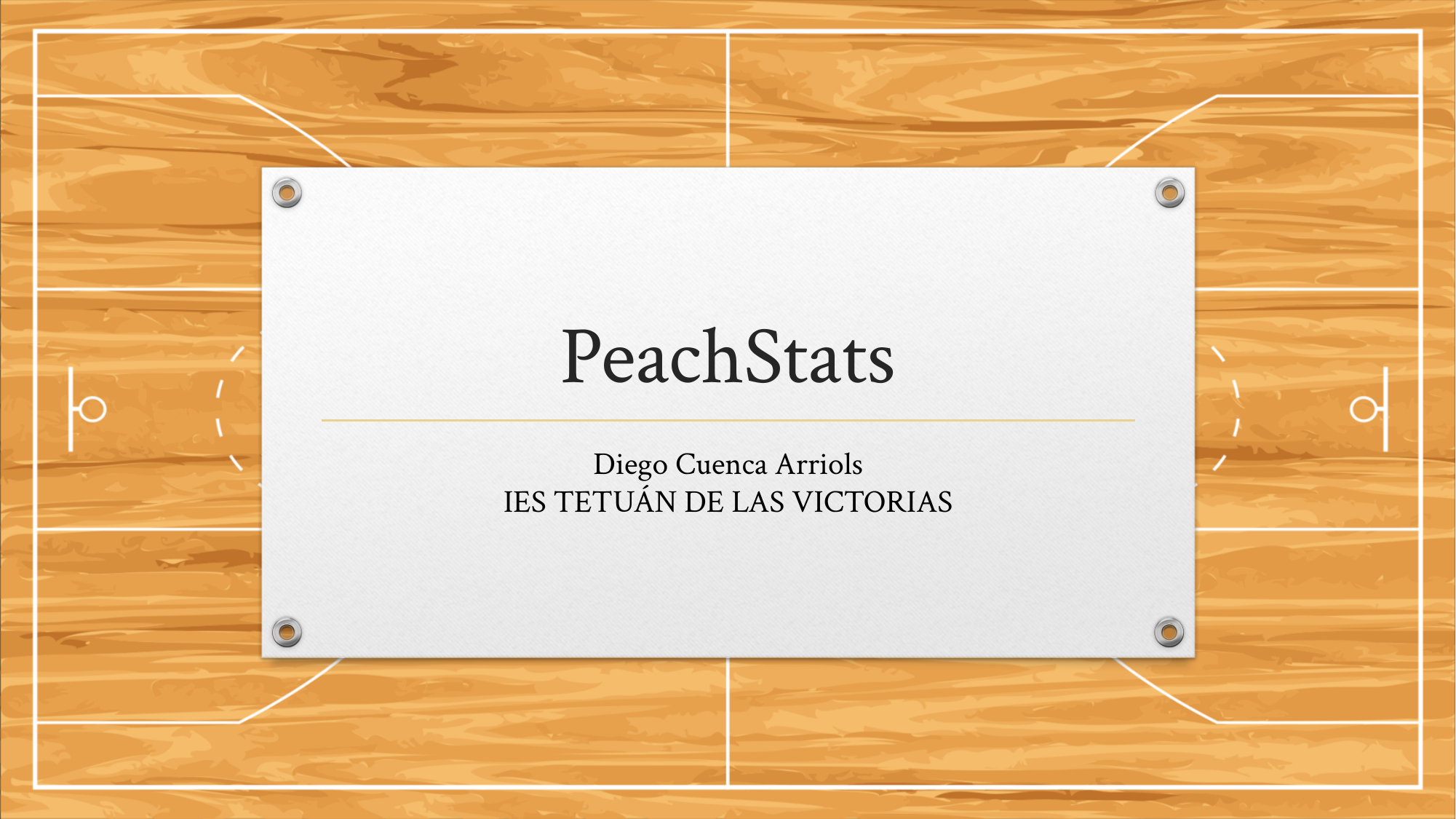

# PeachStats
Diego Cuenca Arriols
IES TETUÁN DE LAS VICTORIAS